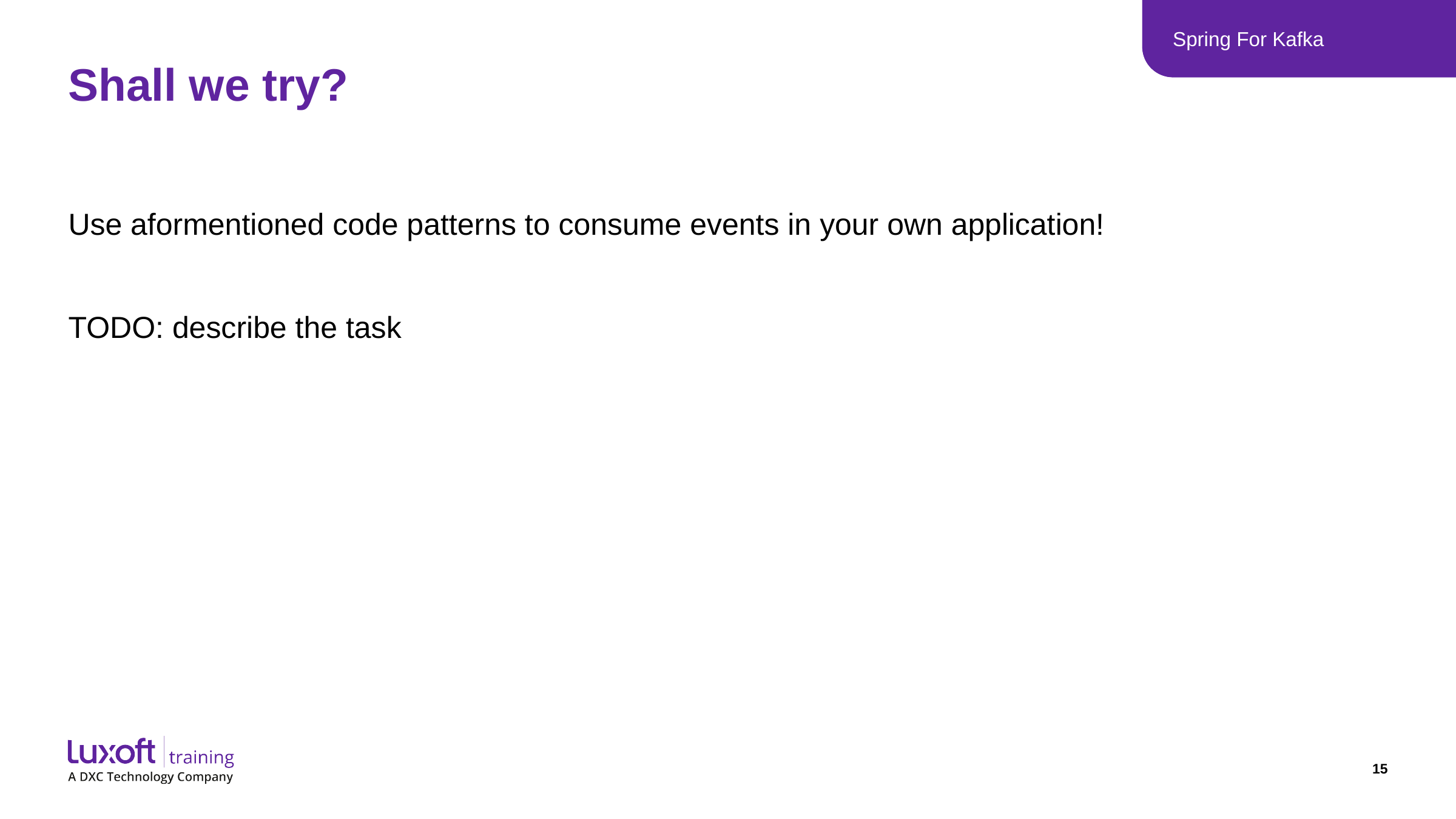

Spring For Kafka
JSON support
Avro support
Transactions
implementing processors
ReplyingKafkaTemplate - request/response pattern
Error handling, retries
# Shall we try?
Use aformentioned code patterns to consume events in your own application!

TODO: describe the task